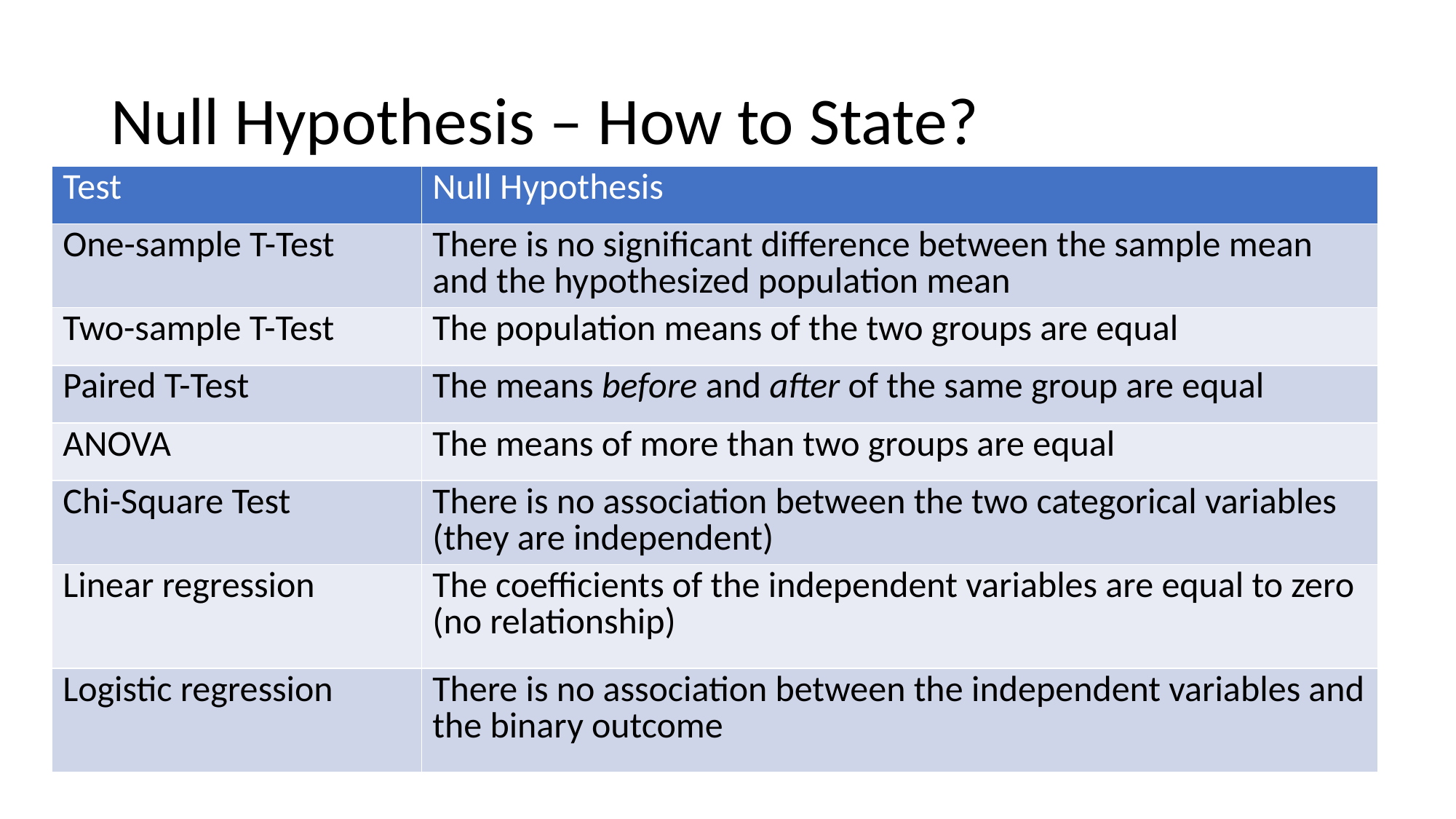

# Null Hypothesis – How to State?
| Test | Null Hypothesis |
| --- | --- |
| One-sample T-Test | There is no significant difference between the sample mean and the hypothesized population mean |
| Two-sample T-Test | The population means of the two groups are equal |
| Paired T-Test | The means before and after of the same group are equal |
| ANOVA | The means of more than two groups are equal |
| Chi-Square Test | There is no association between the two categorical variables (they are independent) |
| Linear regression | The coefficients of the independent variables are equal to zero (no relationship) |
| Logistic regression | There is no association between the independent variables and the binary outcome |